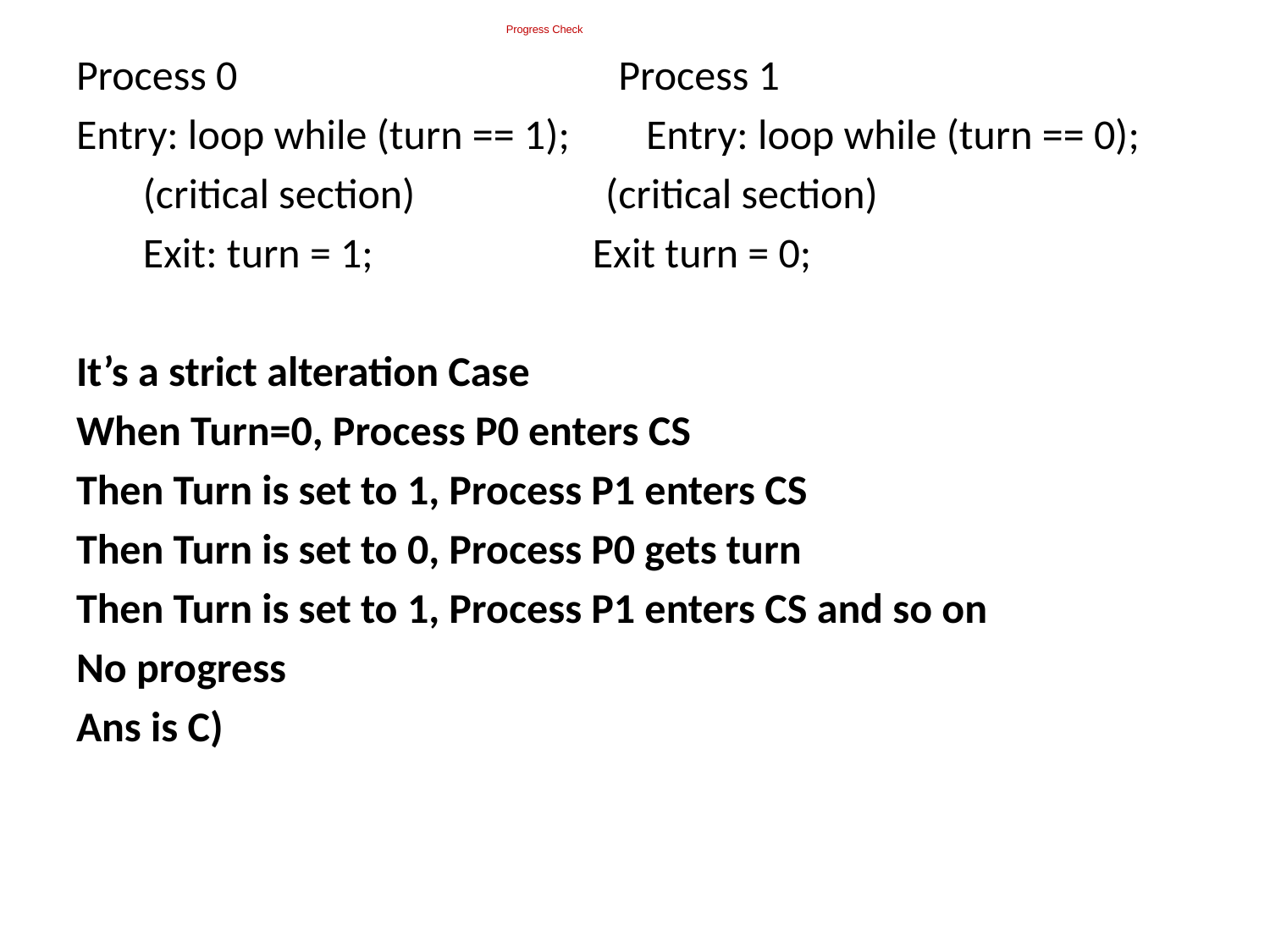

# Progress Check
Process 0                                        Process 1
Entry: loop while (turn == 1);        Entry: loop while (turn == 0);
       (critical section)                    (critical section)
       Exit: turn = 1;                       Exit turn = 0;

It’s a strict alteration Case
When Turn=0, Process P0 enters CS
Then Turn is set to 1, Process P1 enters CS
Then Turn is set to 0, Process P0 gets turn
Then Turn is set to 1, Process P1 enters CS and so on
No progress
Ans is C)